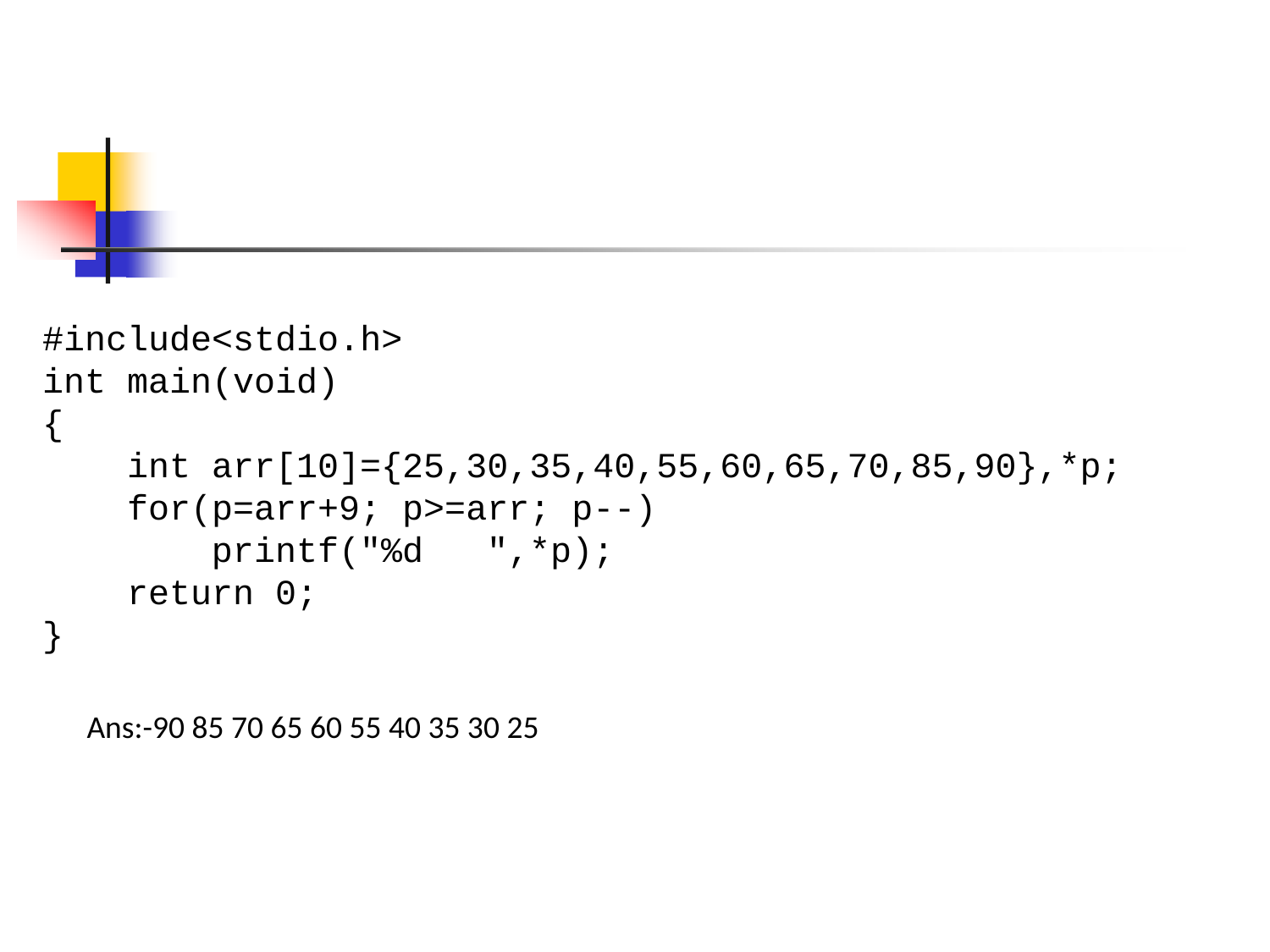

#include<stdio.h>
int main(void)
{
    int arr[10]={25,30,35,40,55,60,65,70,85,90},*p;
    for(p=arr+9; p>=arr; p--)
        printf("%d   ",*p);
    return 0;
}

Ans:-90 85 70 65 60 55 40 35 30 25